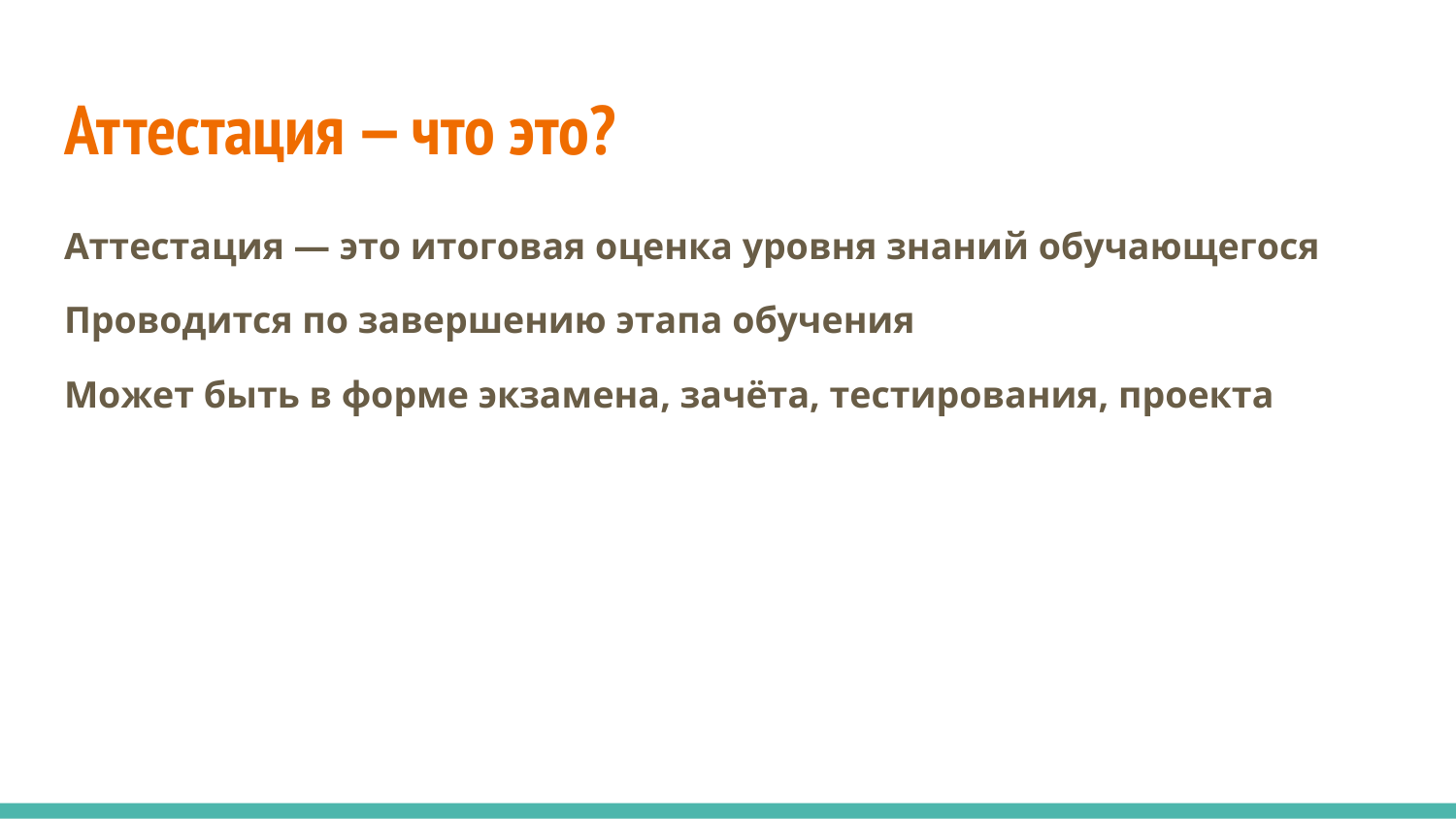

# Аттестация — что это?
Аттестация — это итоговая оценка уровня знаний обучающегося
Проводится по завершению этапа обучения
Может быть в форме экзамена, зачёта, тестирования, проекта